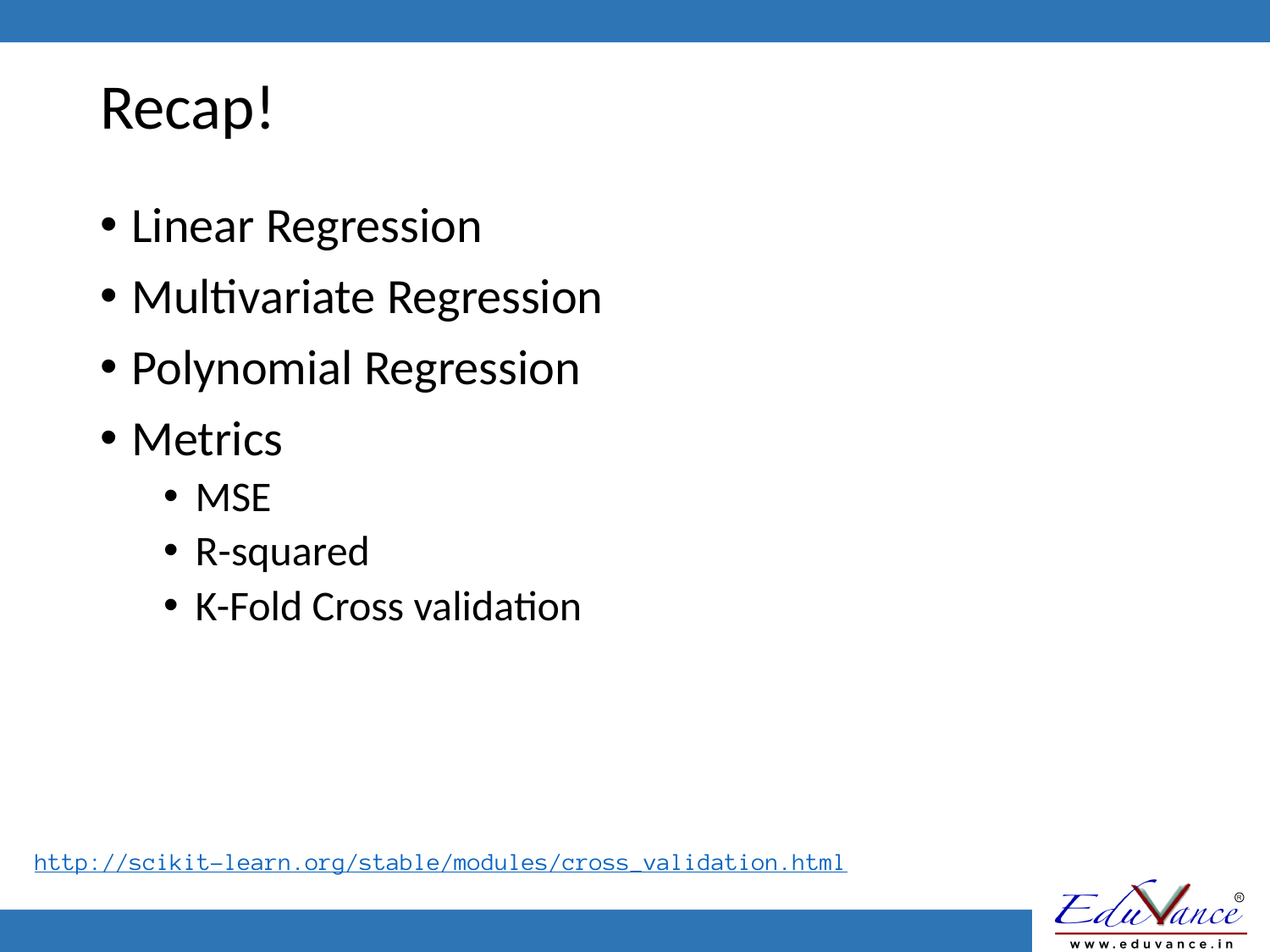

# Recap!
Linear Regression
Multivariate Regression
Polynomial Regression
Metrics
MSE
R-squared
K-Fold Cross validation

http://scikit-learn.org/stable/modules/cross_validation.html